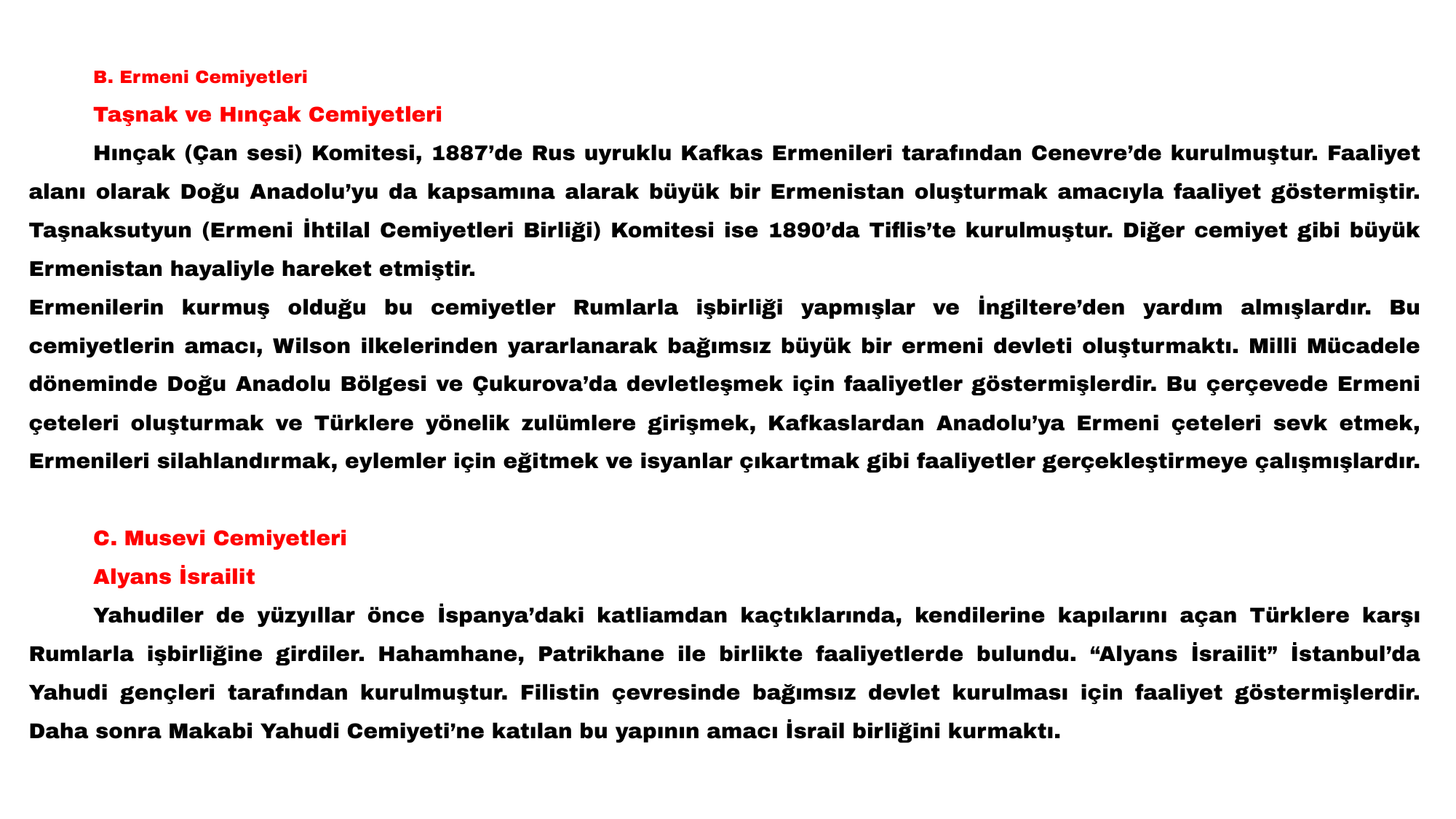

#
	B. Ermeni Cemiyetleri
	Taşnak ve Hınçak Cemiyetleri
	Hınçak (Çan sesi) Komitesi, 1887’de Rus uyruklu Kafkas Ermenileri tarafından Cenevre’de kurulmuştur. Faaliyet alanı olarak Doğu Anadolu’yu da kapsamına alarak büyük bir Ermenistan oluşturmak amacıyla faaliyet göstermiştir. Taşnaksutyun (Ermeni İhtilal Cemiyetleri Birliği) Komitesi ise 1890’da Tiflis’te kurulmuştur. Diğer cemiyet gibi büyük Ermenistan hayaliyle hareket etmiştir.
Ermenilerin kurmuş olduğu bu cemiyetler Rumlarla işbirliği yapmışlar ve İngiltere’den yardım almışlardır. Bu cemiyetlerin amacı, Wilson ilkelerinden yararlanarak bağımsız büyük bir ermeni devleti oluşturmaktı. Milli Mücadele döneminde Doğu Anadolu Bölgesi ve Çukurova’da devletleşmek için faaliyetler göstermişlerdir. Bu çerçevede Ermeni çeteleri oluşturmak ve Türklere yönelik zulümlere girişmek, Kafkaslardan Anadolu’ya Ermeni çeteleri sevk etmek, Ermenileri silahlandırmak, eylemler için eğitmek ve isyanlar çıkartmak gibi faaliyetler gerçekleştirmeye çalışmışlardır.

	C. Musevi Cemiyetleri
	Alyans İsrailit
	Yahudiler de yüzyıllar önce İspanya’daki katliamdan kaçtıklarında, kendilerine kapılarını açan Türklere karşı Rumlarla işbirliğine girdiler. Hahamhane, Patrikhane ile birlikte faaliyetlerde bulundu. “Alyans İsrailit” İstanbul’da Yahudi gençleri tarafından kurulmuştur. Filistin çevresinde bağımsız devlet kurulması için faaliyet göstermişlerdir. Daha sonra Makabi Yahudi Cemiyeti’ne katılan bu yapının amacı İsrail birliğini kurmaktı.